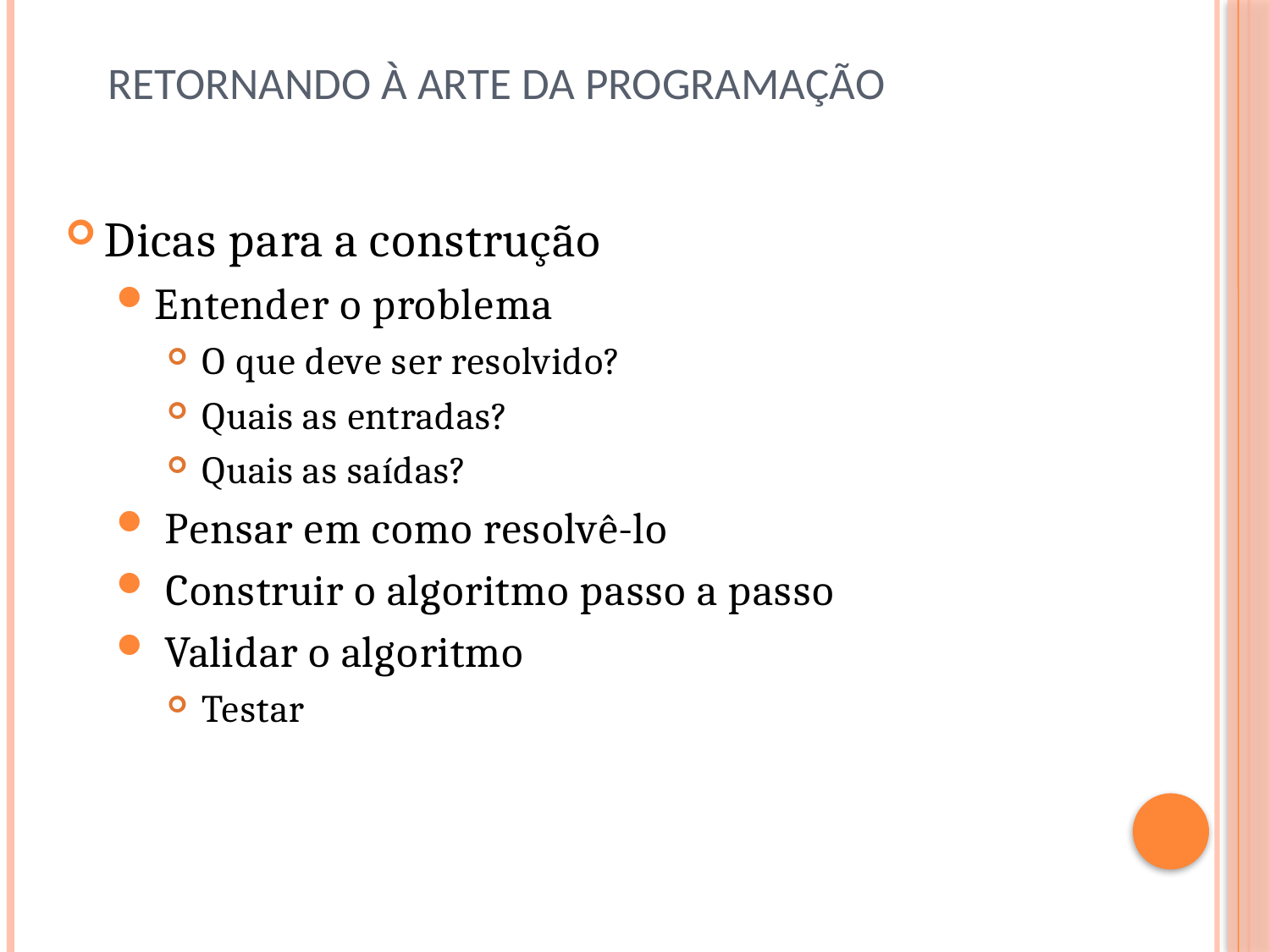

# Retornando à arte da programação
Dicas para a construção
Entender o problema
 O que deve ser resolvido?
 Quais as entradas?
 Quais as saídas?
 Pensar em como resolvê-lo
 Construir o algoritmo passo a passo
 Validar o algoritmo
 Testar